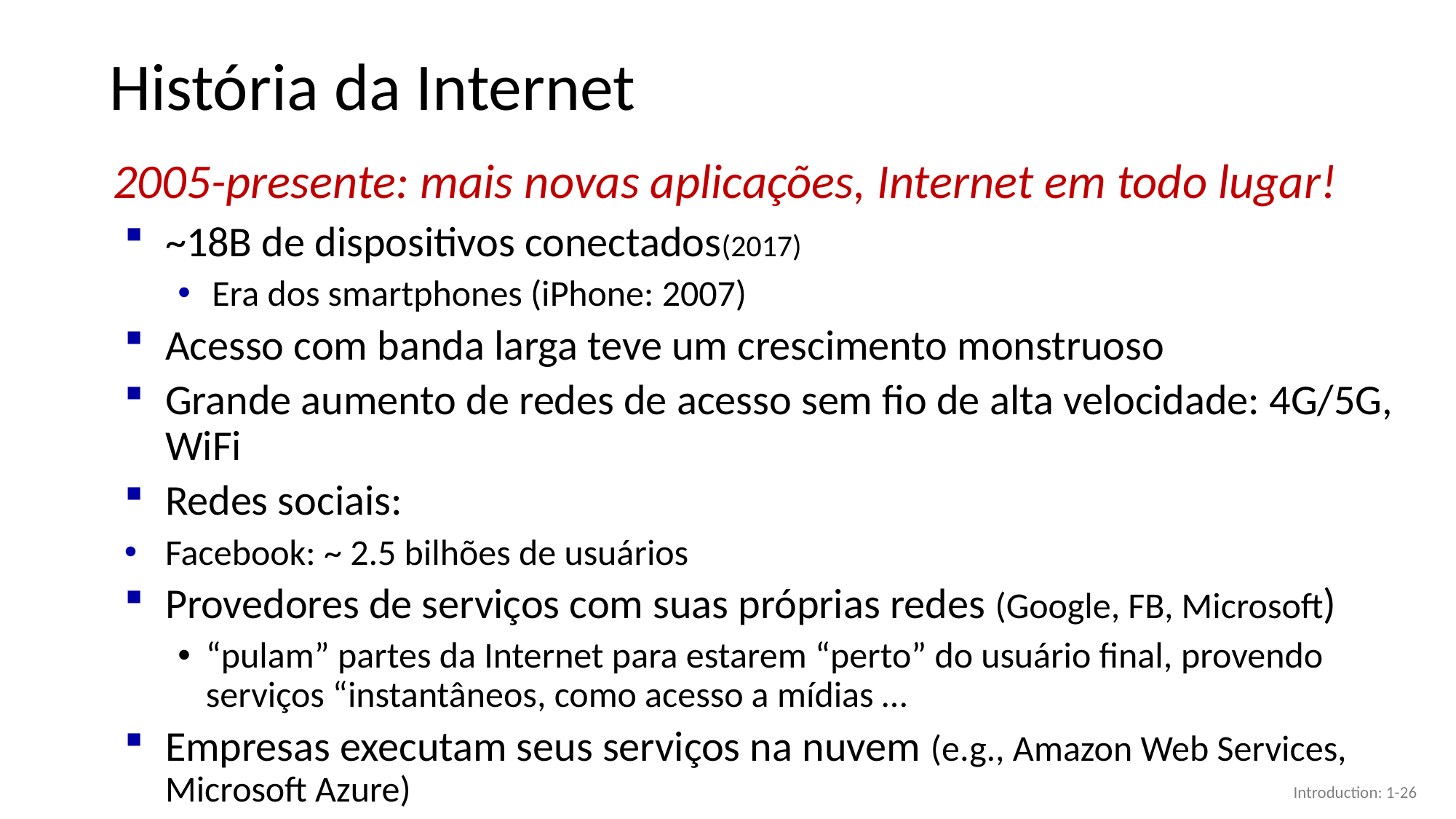

# História da Internet
2005-presente: mais novas aplicações, Internet em todo lugar!
~18B de dispositivos conectados(2017)
Era dos smartphones (iPhone: 2007)
Acesso com banda larga teve um crescimento monstruoso
Grande aumento de redes de acesso sem fio de alta velocidade: 4G/5G, WiFi
Redes sociais:
Facebook: ~ 2.5 bilhões de usuários
Provedores de serviços com suas próprias redes (Google, FB, Microsoft)
“pulam” partes da Internet para estarem “perto” do usuário final, provendo serviços “instantâneos, como acesso a mídias …
Empresas executam seus serviços na nuvem (e.g., Amazon Web Services, Microsoft Azure)
Introduction: 1-26